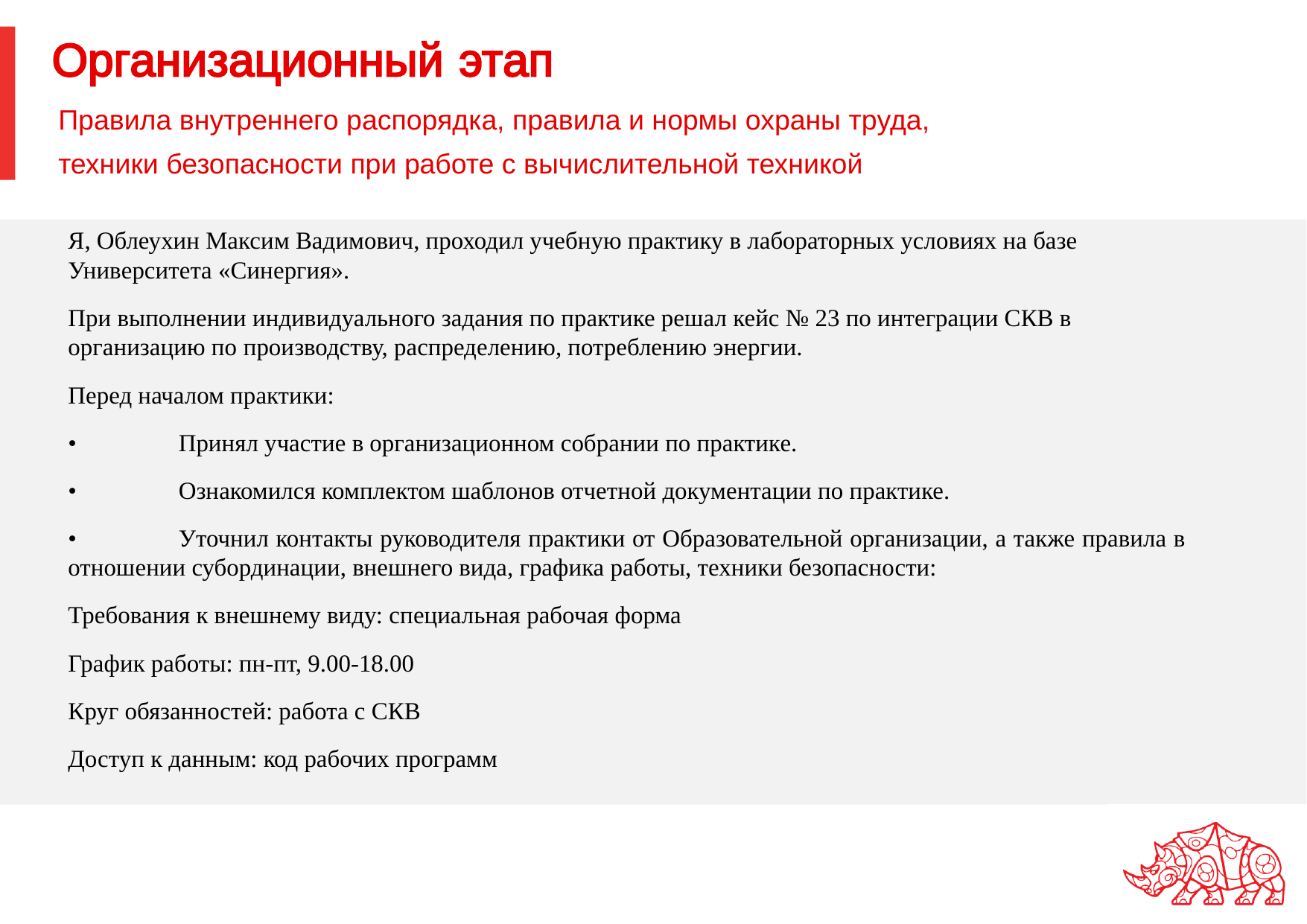

# Организационный этап
Правила внутреннего распорядка, правила и нормы охраны труда,
техники безопасности при работе с вычислительной техникой
Я, Облеухин Максим Вадимович, проходил учебную практику в лабораторных условиях на базе Университета «Синергия».
При выполнении индивидуального задания по практике решал кейс № 23 по интеграции СКВ в организацию по производству, распределению, потреблению энергии.
Перед началом практики:
•	Принял участие в организационном собрании по практике.
•	Ознакомился комплектом шаблонов отчетной документации по практике.
•	Уточнил контакты руководителя практики от Образовательной организации, а также правила в отношении субординации, внешнего вида, графика работы, техники безопасности:
Требования к внешнему виду: специальная рабочая форма
График работы: пн-пт, 9.00-18.00
Круг обязанностей: работа с СКВ
Доступ к данным: код рабочих программ